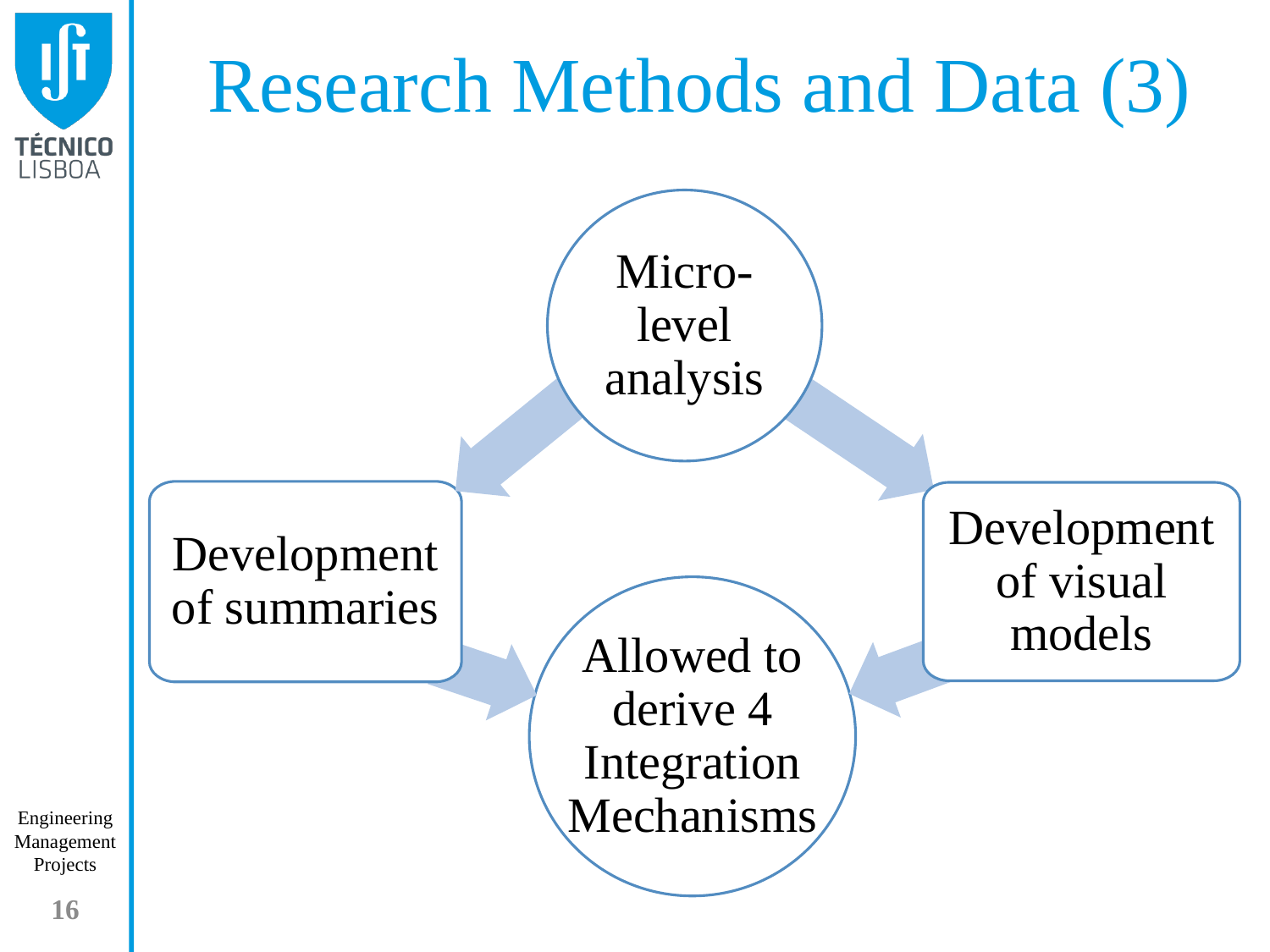

# Research Methods and Data (3)

Micro-level analysis
Micro-level analysis

Development of summaries
Development of visual models
Allowed to derive 4 Integration Mechanisms

16